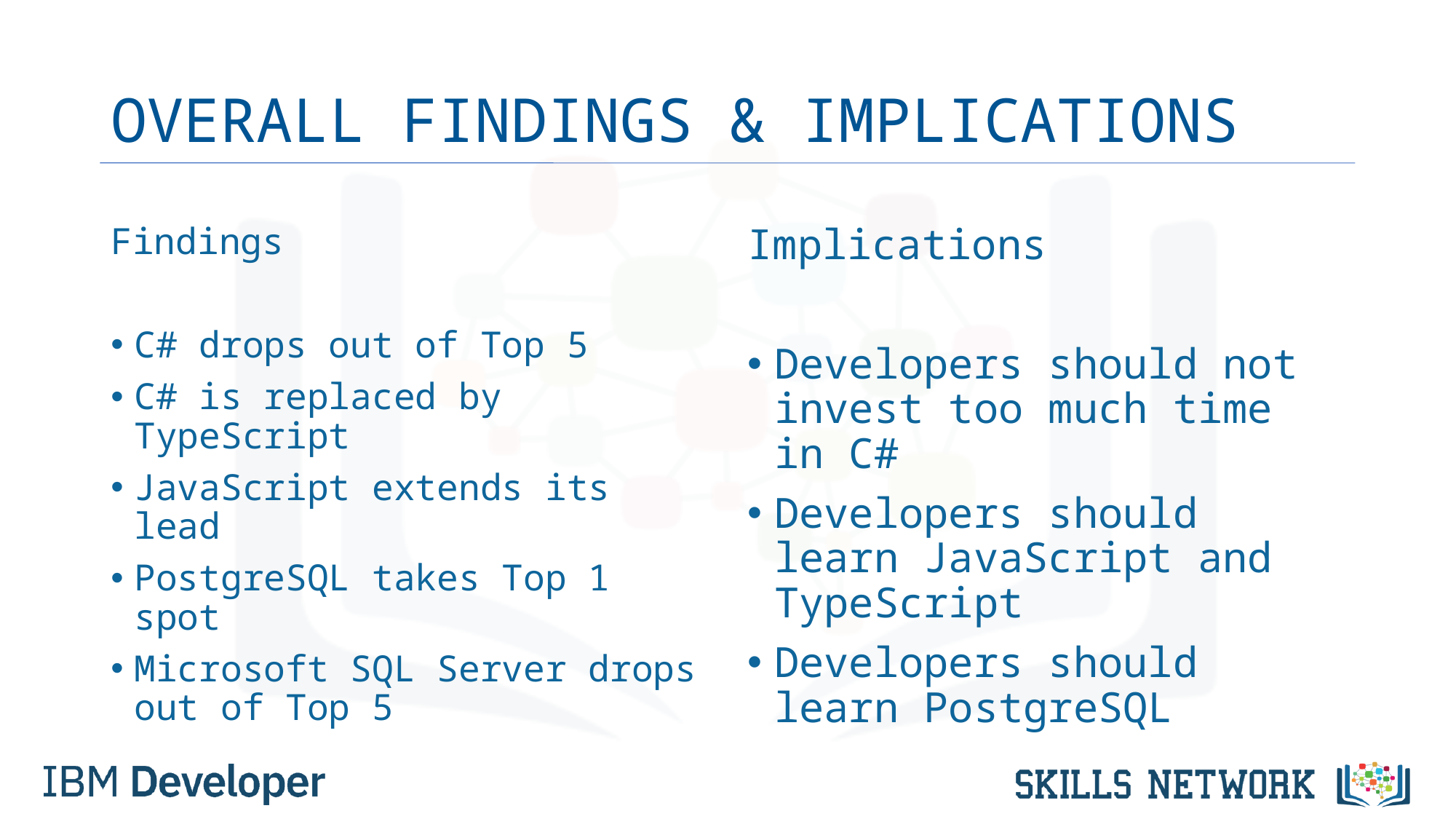

# OVERALL FINDINGS & IMPLICATIONS
Findings

C# drops out of Top 5
C# is replaced by TypeScript
JavaScript extends its lead
PostgreSQL takes Top 1 spot
Microsoft SQL Server drops out of Top 5
Implications

Developers should not invest too much time in C#
Developers should learn JavaScript and TypeScript
Developers should learn PostgreSQL